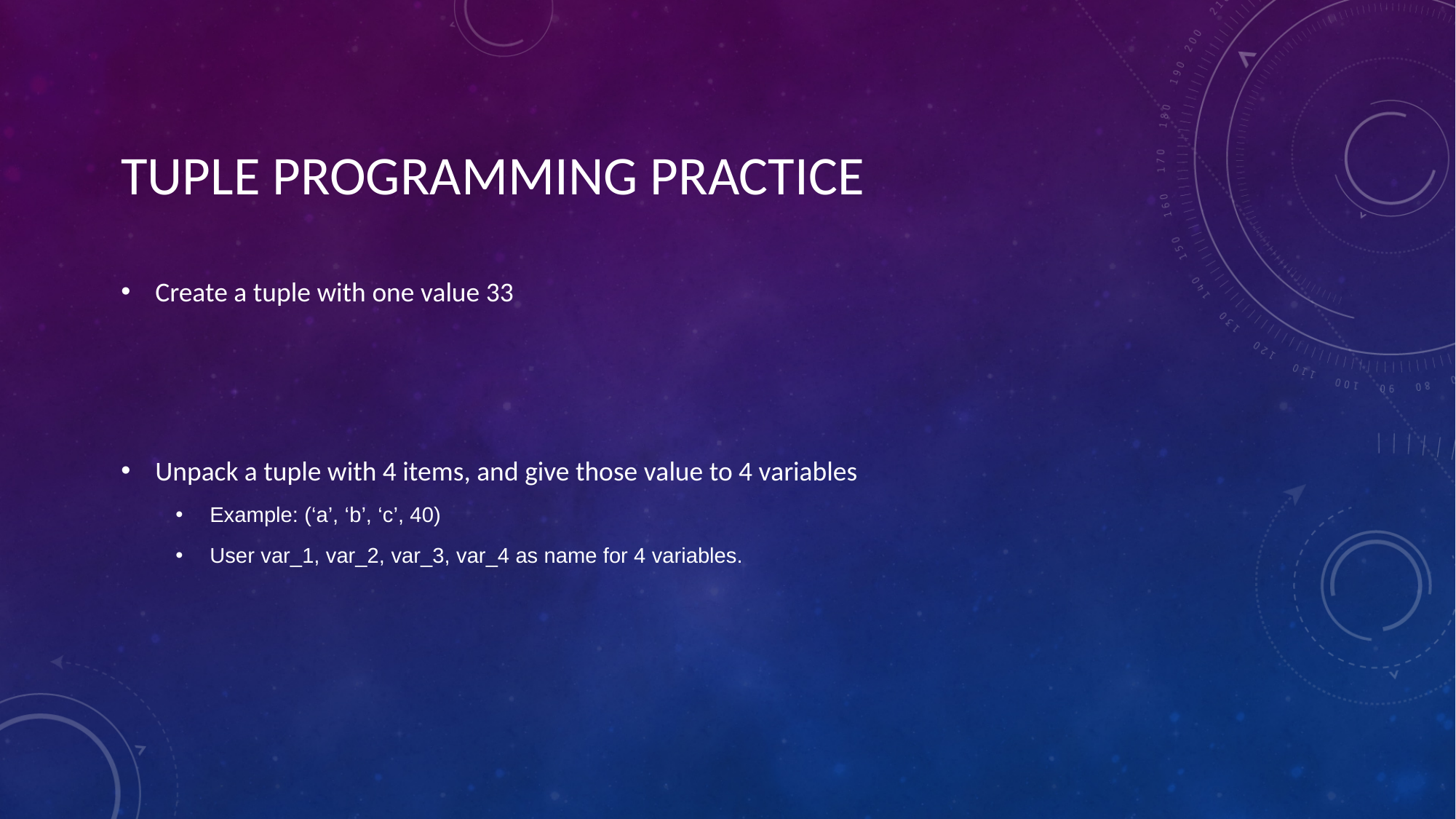

# Tuple Programming practice
Create a tuple with one value 33

Unpack a tuple with 4 items, and give those value to 4 variables
Example: (‘a’, ‘b’, ‘c’, 40)
User var_1, var_2, var_3, var_4 as name for 4 variables.